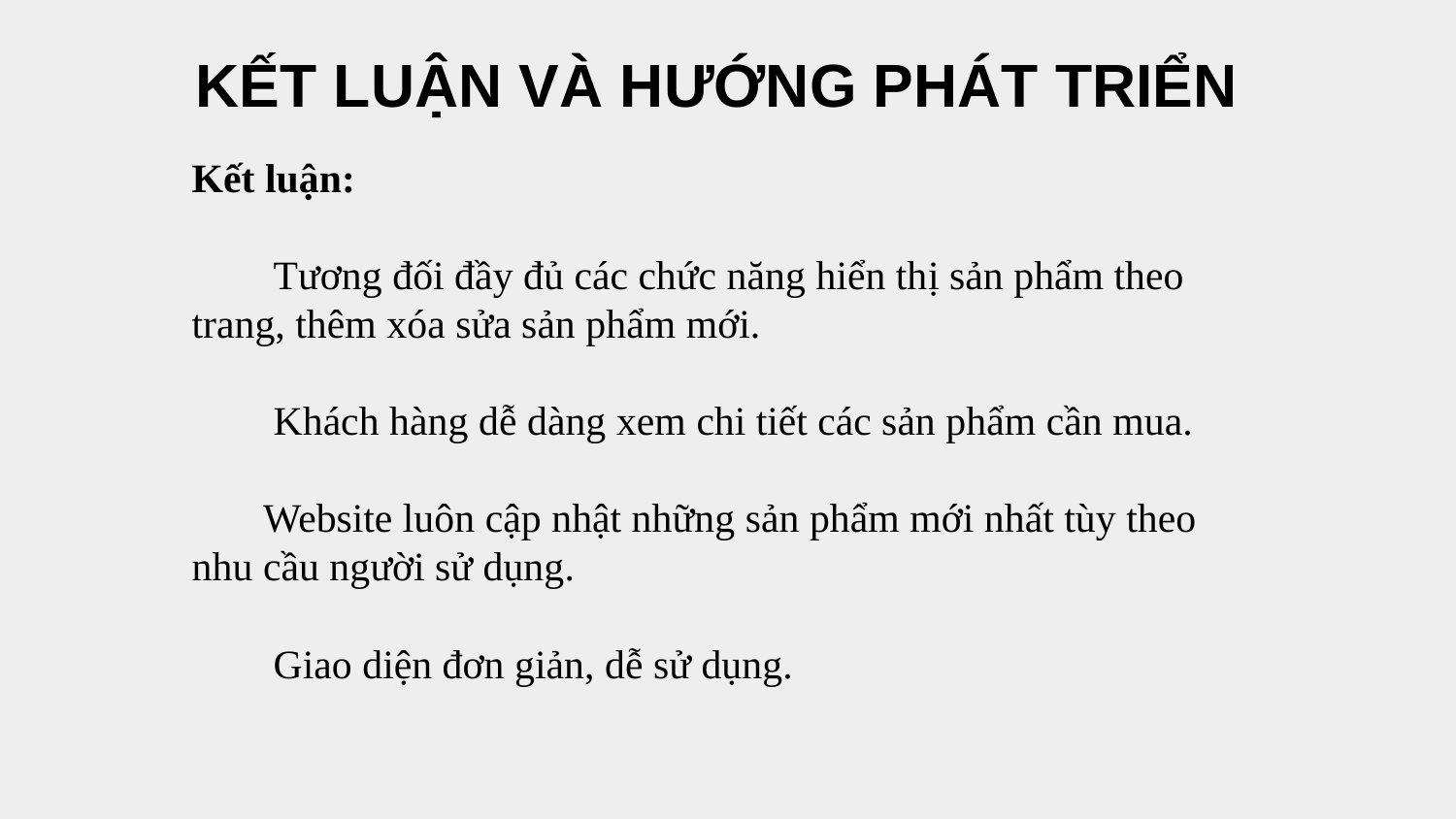

KẾT LUẬN VÀ HƯỚNG PHÁT TRIỂN
Kết luận:

        Tương đối đầy đủ các chức năng hiển thị sản phẩm theo trang, thêm xóa sửa sản phẩm mới.

        Khách hàng dễ dàng xem chi tiết các sản phẩm cần mua.

       Website luôn cập nhật những sản phẩm mới nhất tùy theo nhu cầu người sử dụng.

        Giao diện đơn giản, dễ sử dụng.